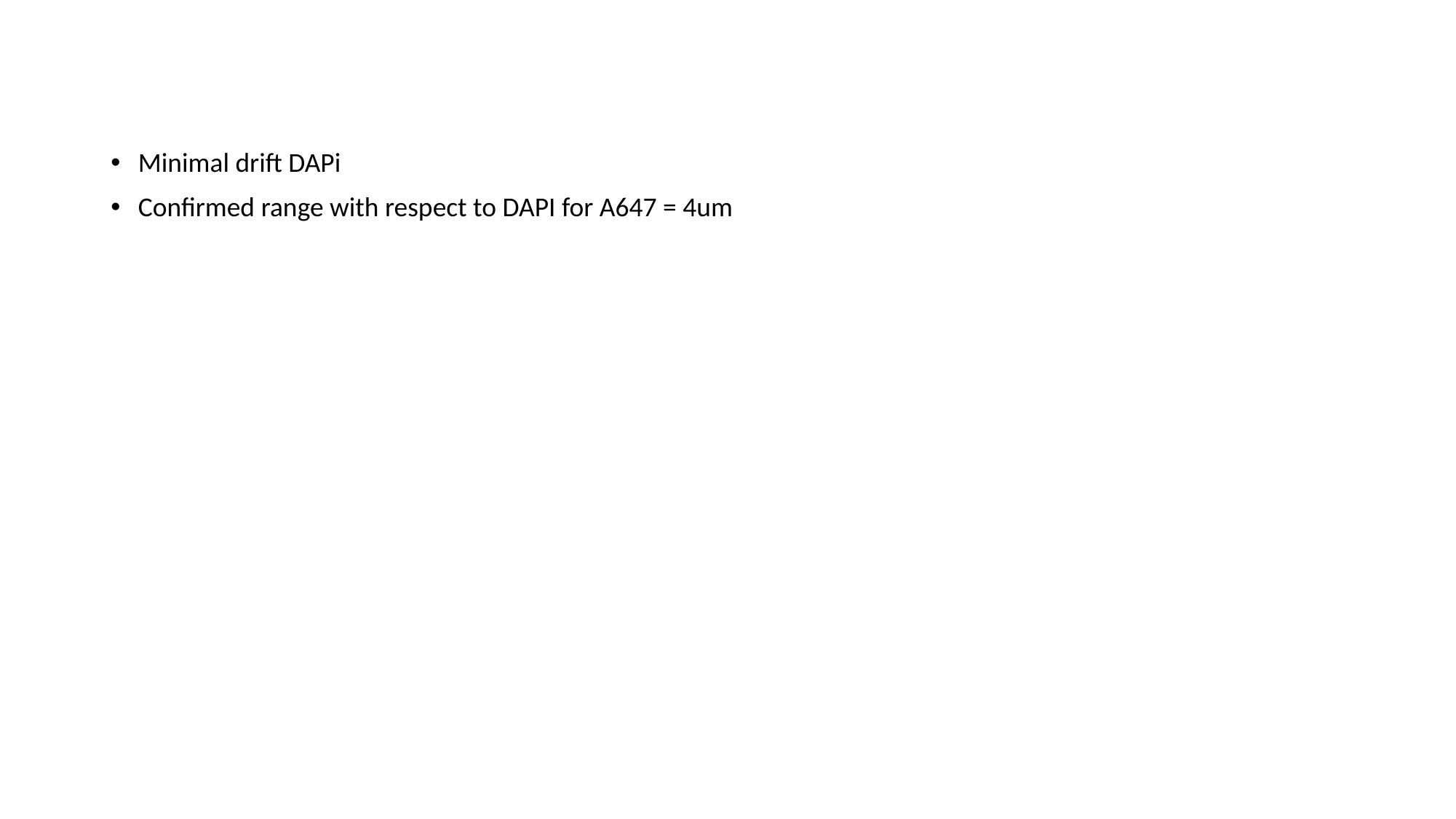

#
Minimal drift DAPi
Confirmed range with respect to DAPI for A647 = 4um